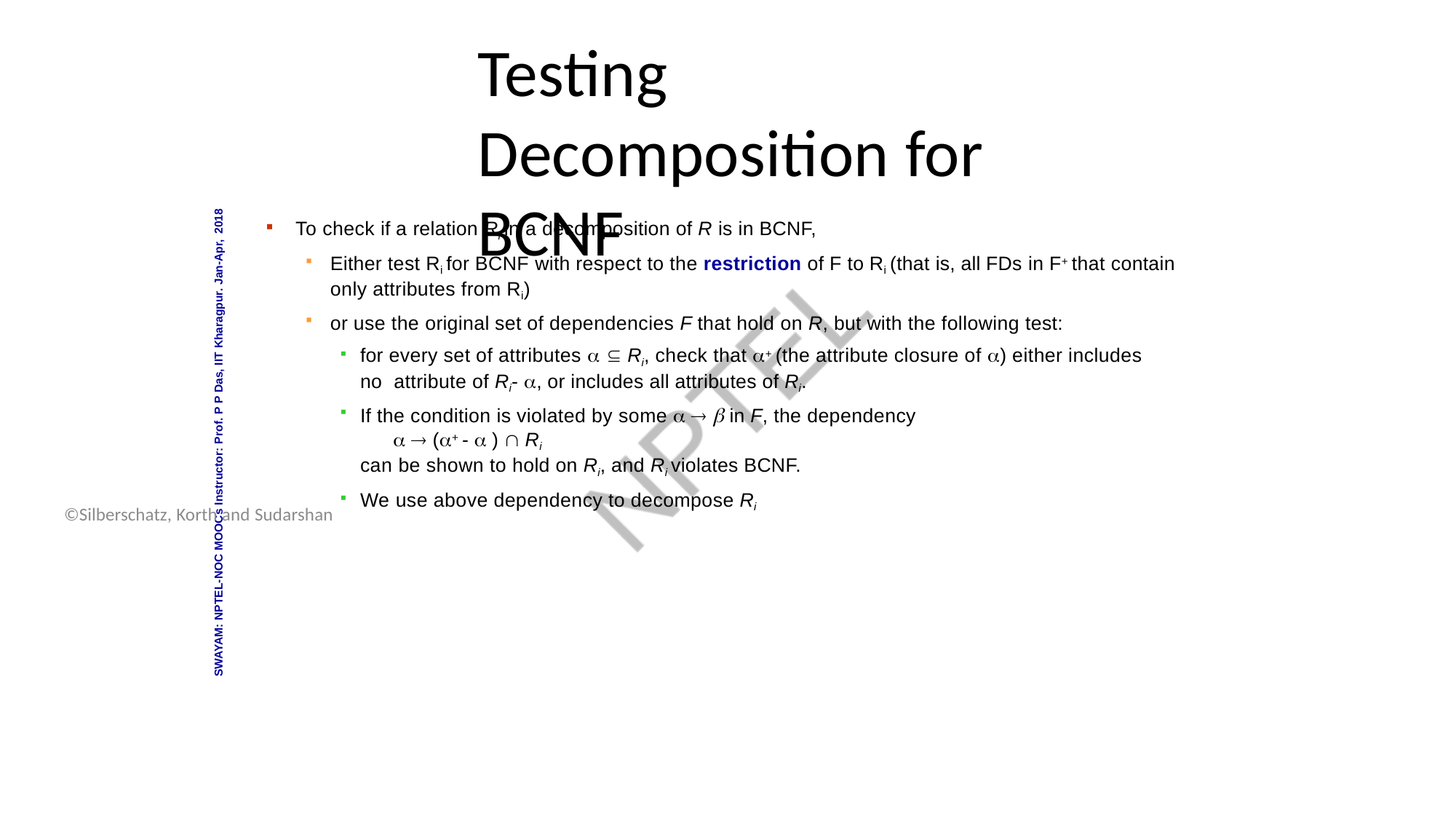

Database System Concepts - 6th Edition
16.39
©Silberschatz, Korth and Sudarshan
# Testing Decomposition for BCNF
SWAYAM: NPTEL-NOC MOOCs Instructor: Prof. P P Das, IIT Kharagpur. Jan-Apr, 2018
To check if a relation Ri in a decomposition of R is in BCNF,
Either test Ri for BCNF with respect to the restriction of F to Ri (that is, all FDs in F+ that contain  only attributes from Ri)
or use the original set of dependencies F that hold on R, but with the following test:
for every set of attributes α ⊆ Ri, check that α+ (the attribute closure of α) either includes no  attribute of Ri- α, or includes all attributes of Ri.
If the condition is violated by some α → β in F, the dependency
α → (α+ - α ) ∩ Ri
can be shown to hold on Ri, and Ri violates BCNF.
We use above dependency to decompose Ri